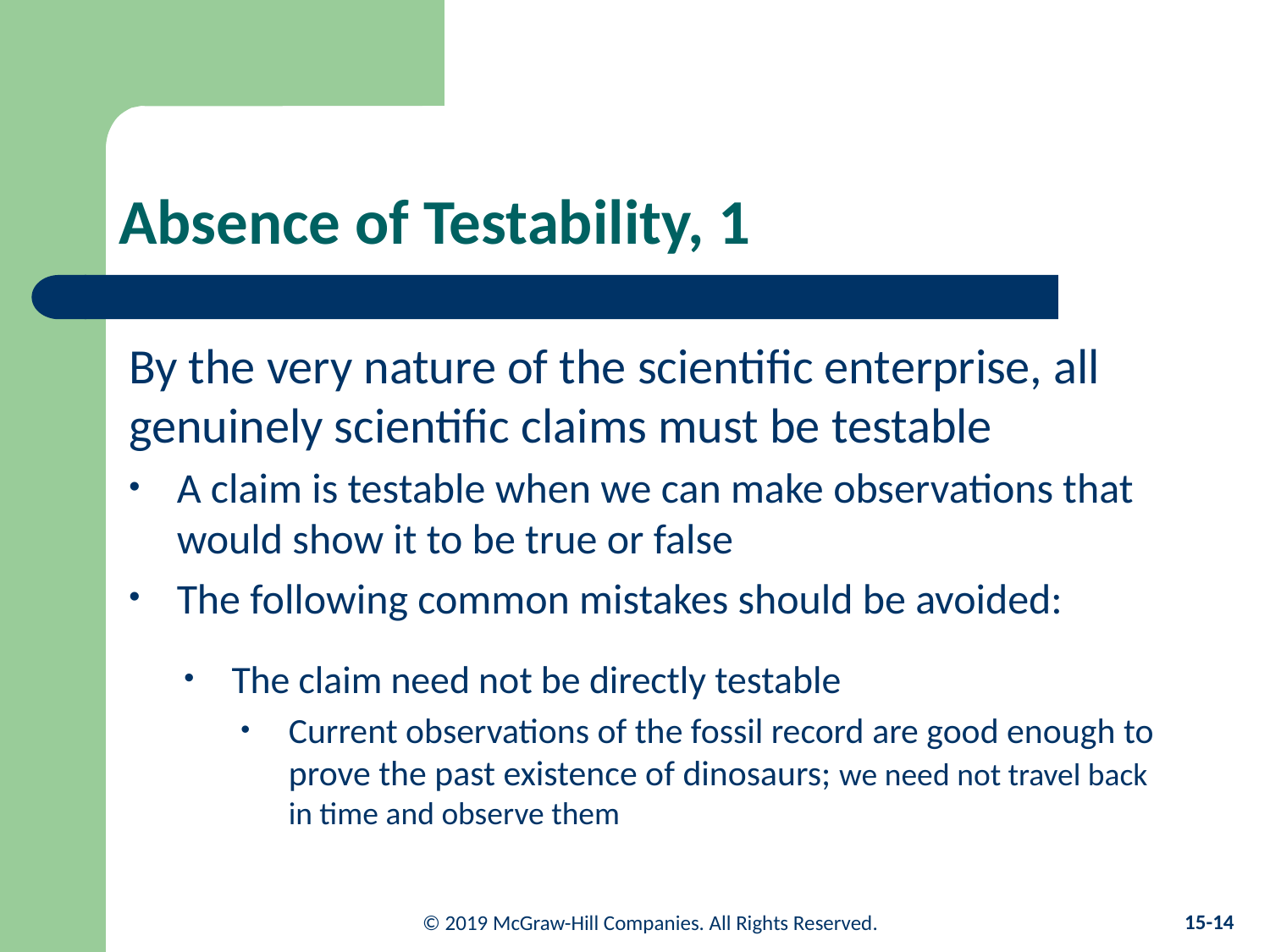

# Absence of Testability, 1
By the very nature of the scientific enterprise, all genuinely scientific claims must be testable
A claim is testable when we can make observations that would show it to be true or false
The following common mistakes should be avoided:

The claim need not be directly testable
Current observations of the fossil record are good enough to prove the past existence of dinosaurs; we need not travel back in time and observe them